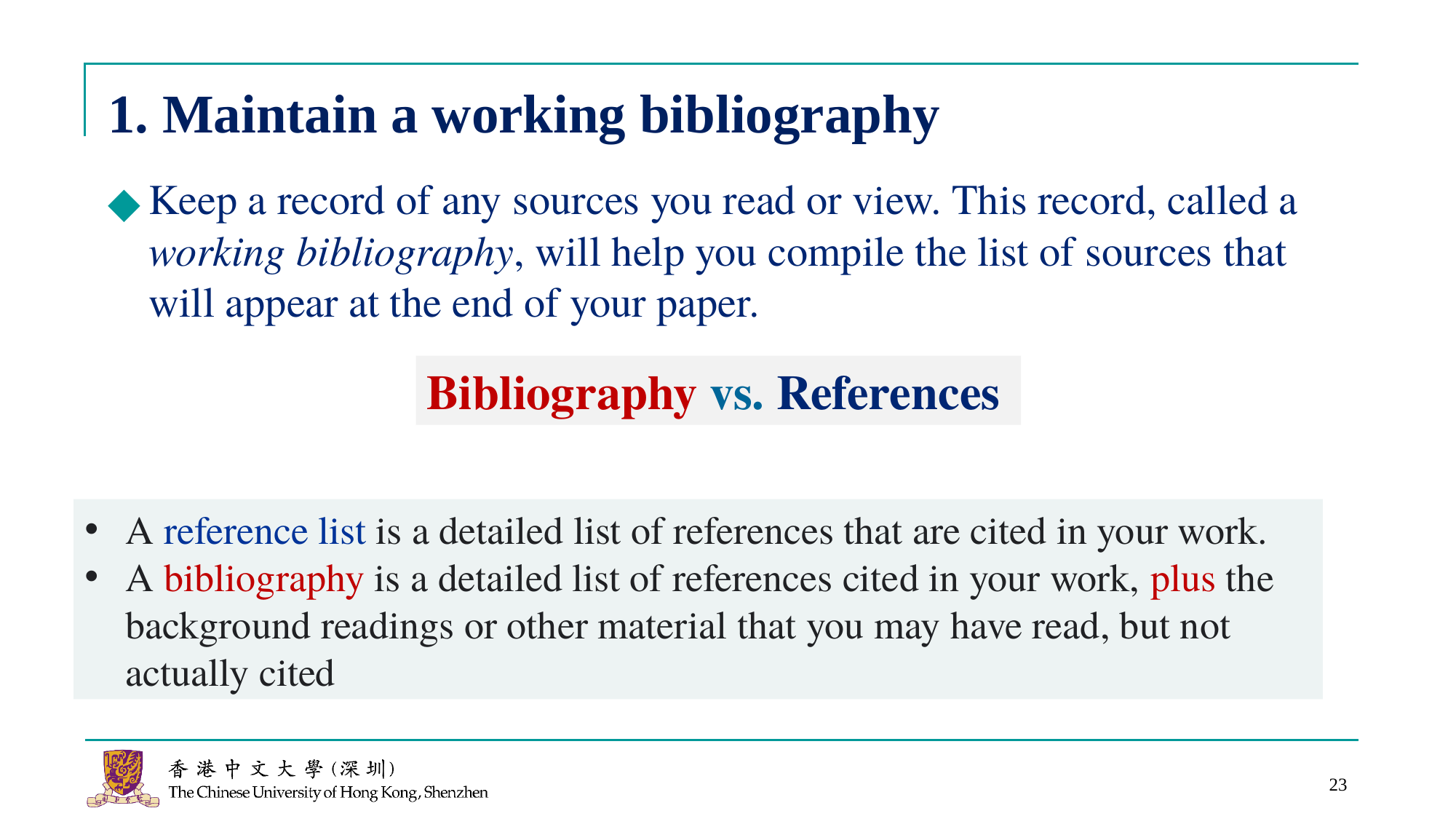

# 1. Maintain a working bibliography
Keep a record of any sources you read or view. This record, called a working bibliography, will help you compile the list of sources that will appear at the end of your paper.

Bibliography vs. References
A reference list is a detailed list of references that are cited in your work.
A bibliography is a detailed list of references cited in your work, plus the background readings or other material that you may have read, but not actually cited
23